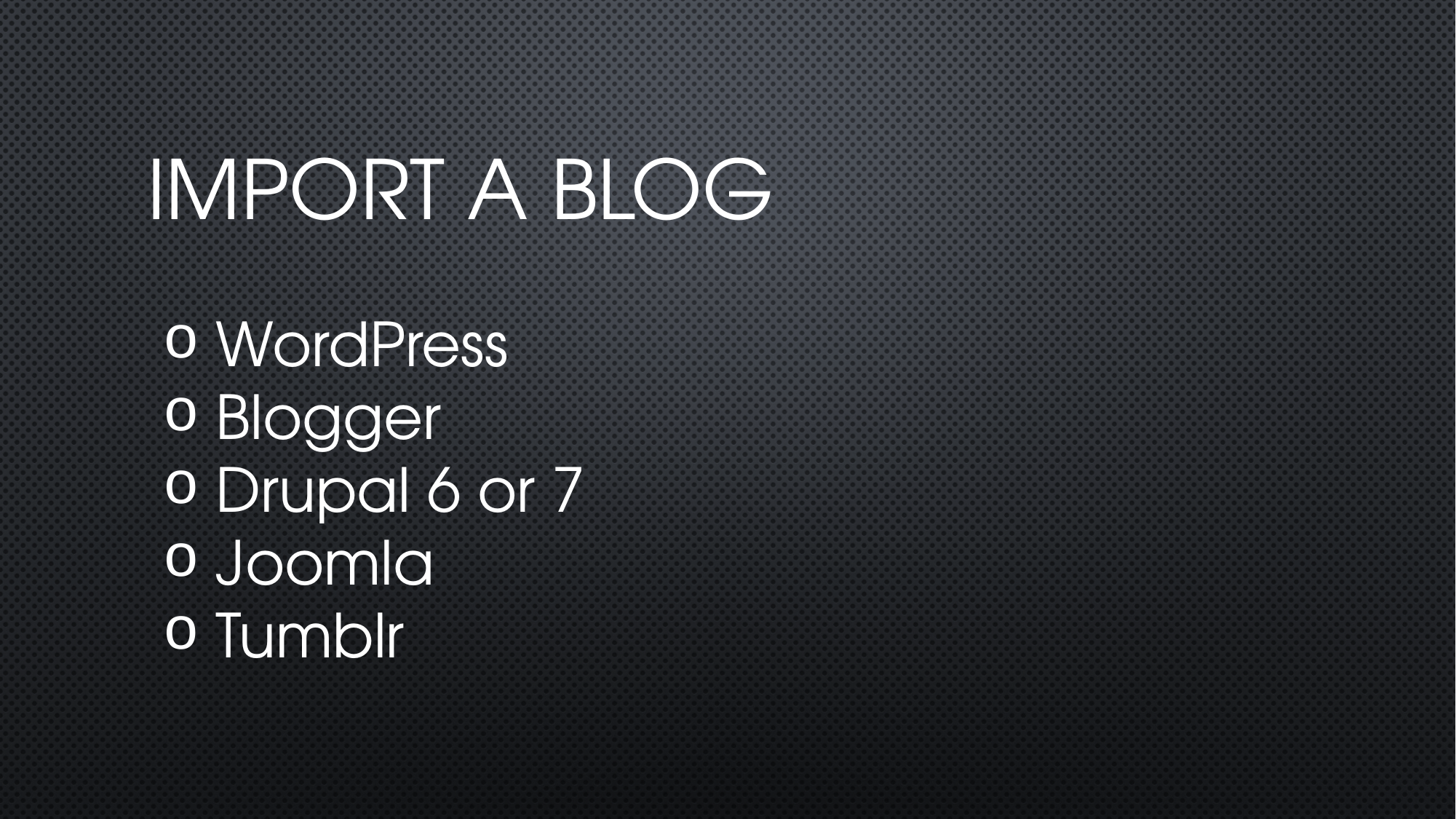

# Import a Blog
 WordPress
 Blogger
 Drupal 6 or 7
 Joomla
 Tumblr